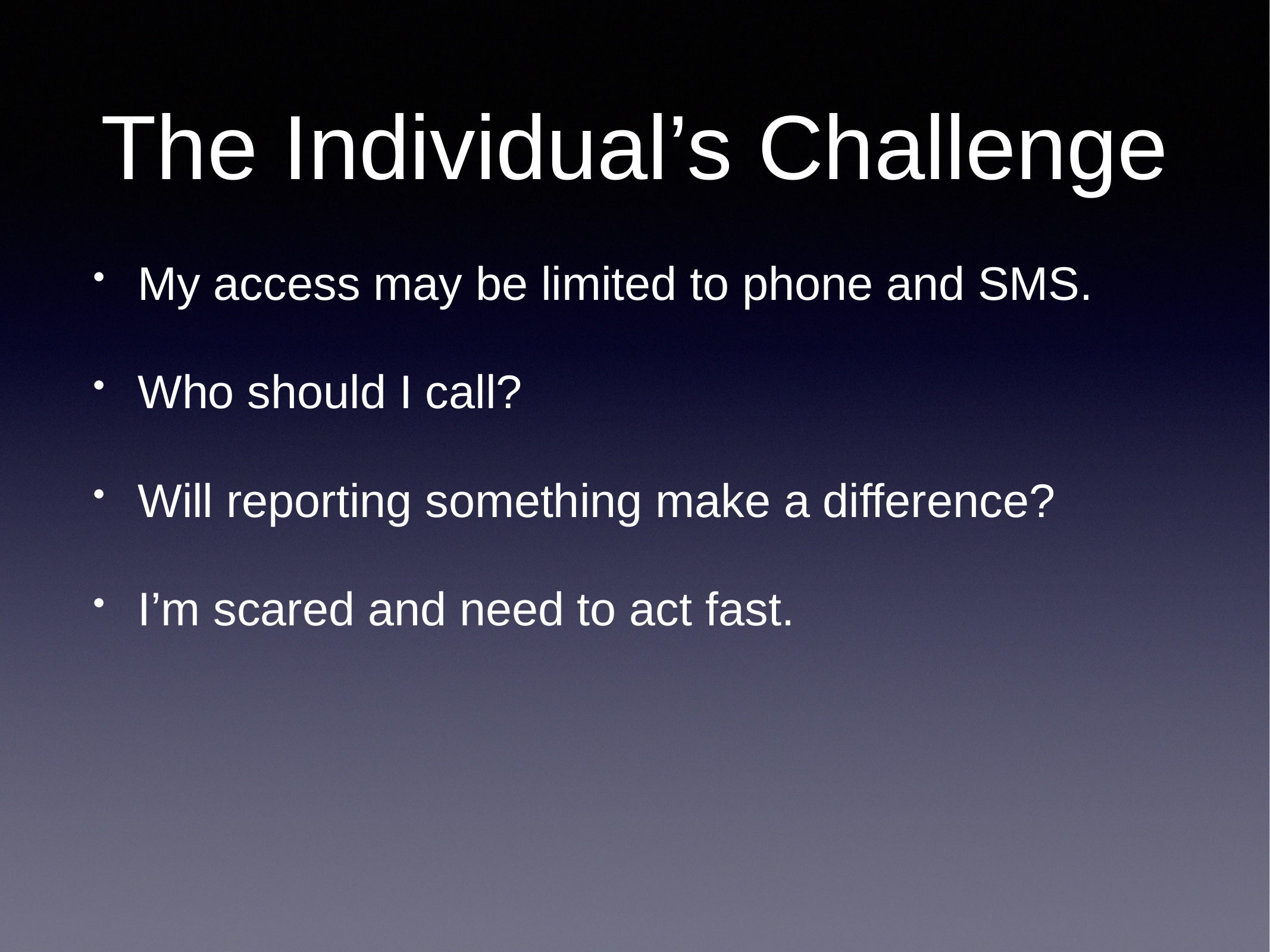

# The Individual’s Challenge
My access may be limited to phone and SMS.
Who should I call?
Will reporting something make a difference?
I’m scared and need to act fast.